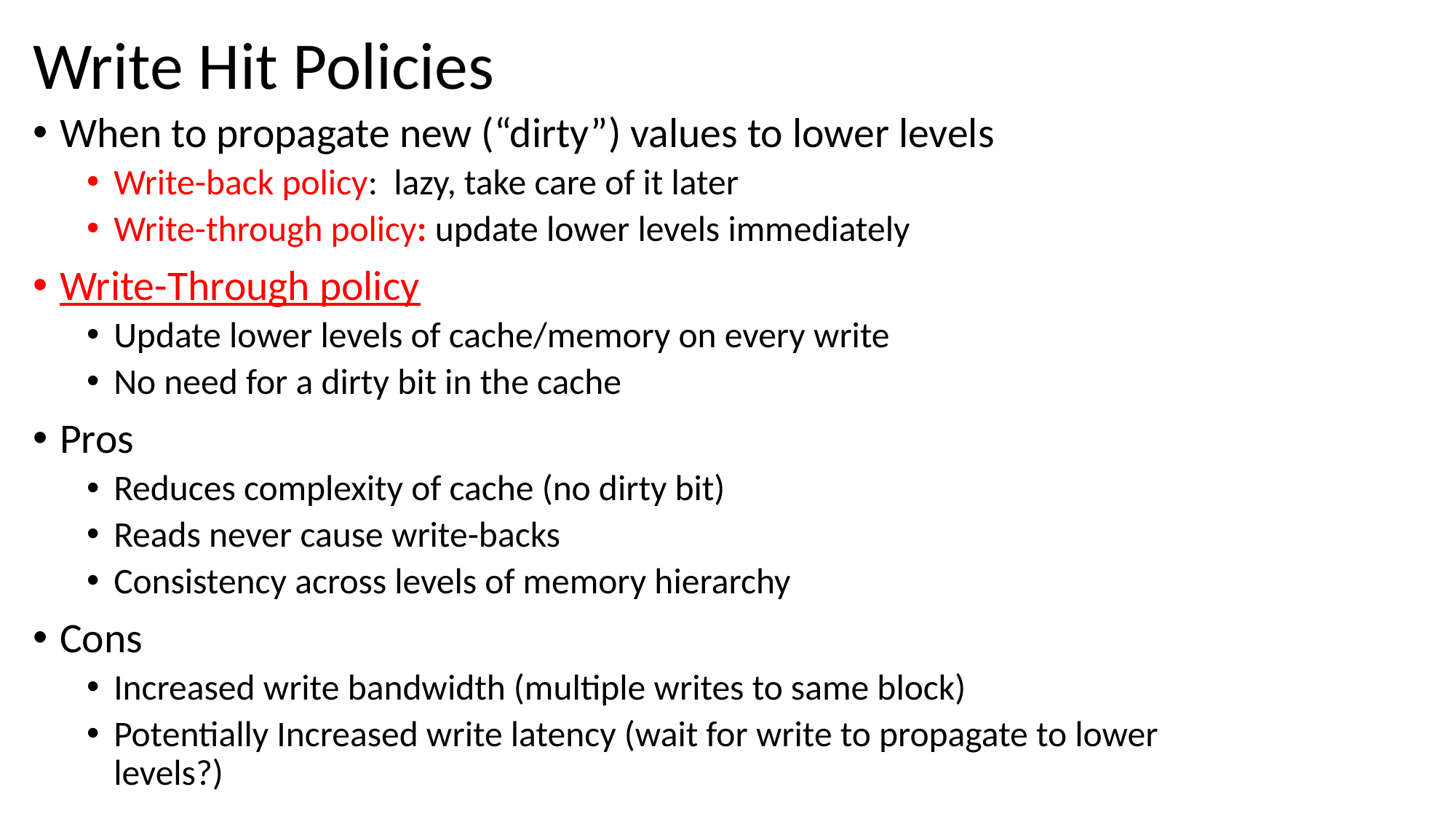

# Write Hit Policies
When to propagate new (“dirty”) values to lower levels
Write-back policy:  lazy, take care of it later
Write-through policy: update lower levels immediately
Write-Through policy
Update lower levels of cache/memory on every write
No need for a dirty bit in the cache
Pros
Reduces complexity of cache (no dirty bit)
Reads never cause write-backs
Consistency across levels of memory hierarchy
Cons
Increased write bandwidth (multiple writes to same block)
Potentially Increased write latency (wait for write to propagate to lower levels?)